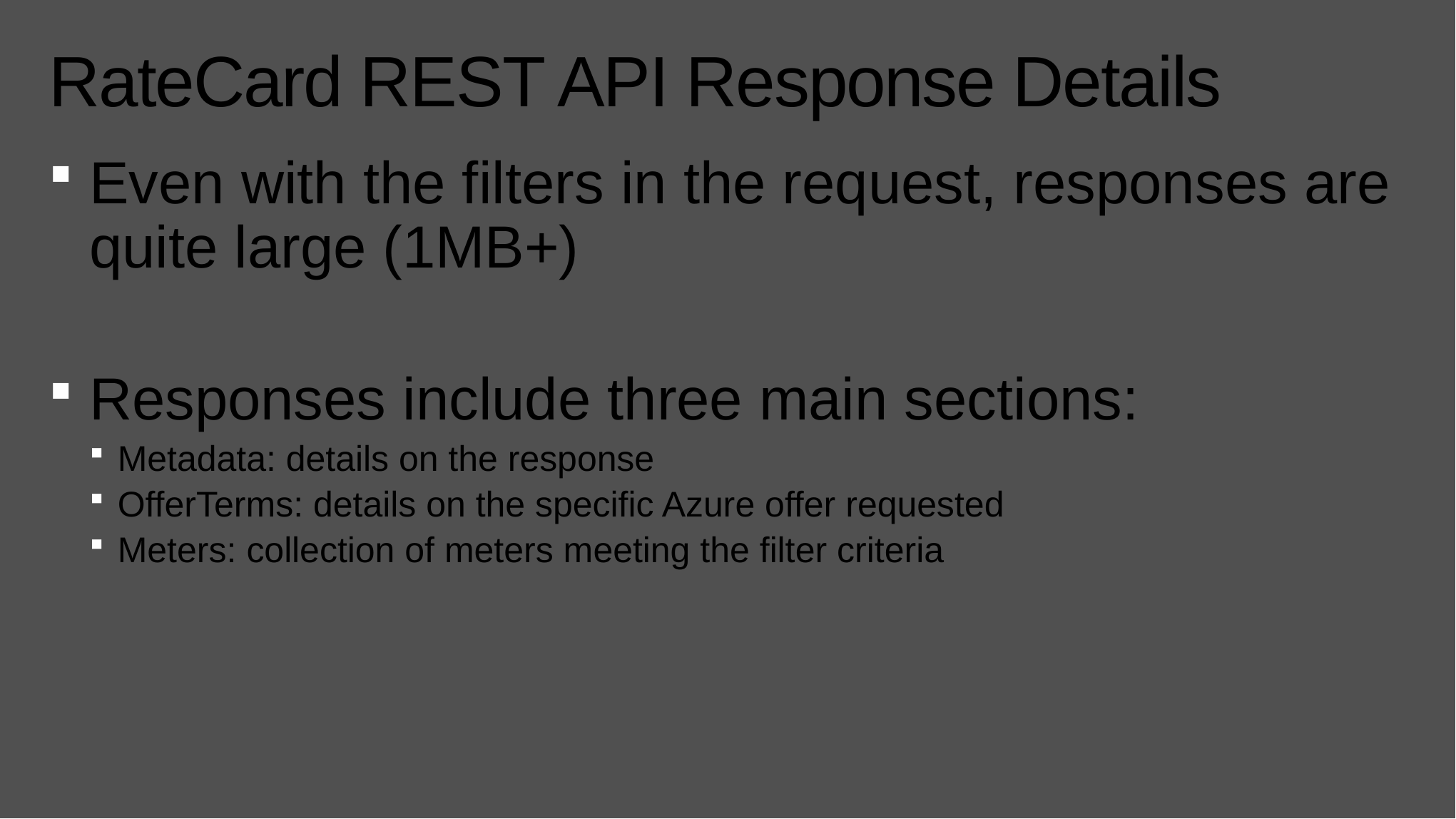

# RateCard REST API Response Details
Even with the filters in the request, responses are quite large (1MB+)

Responses include three main sections:
Metadata: details on the response
OfferTerms: details on the specific Azure offer requested
Meters: collection of meters meeting the filter criteria